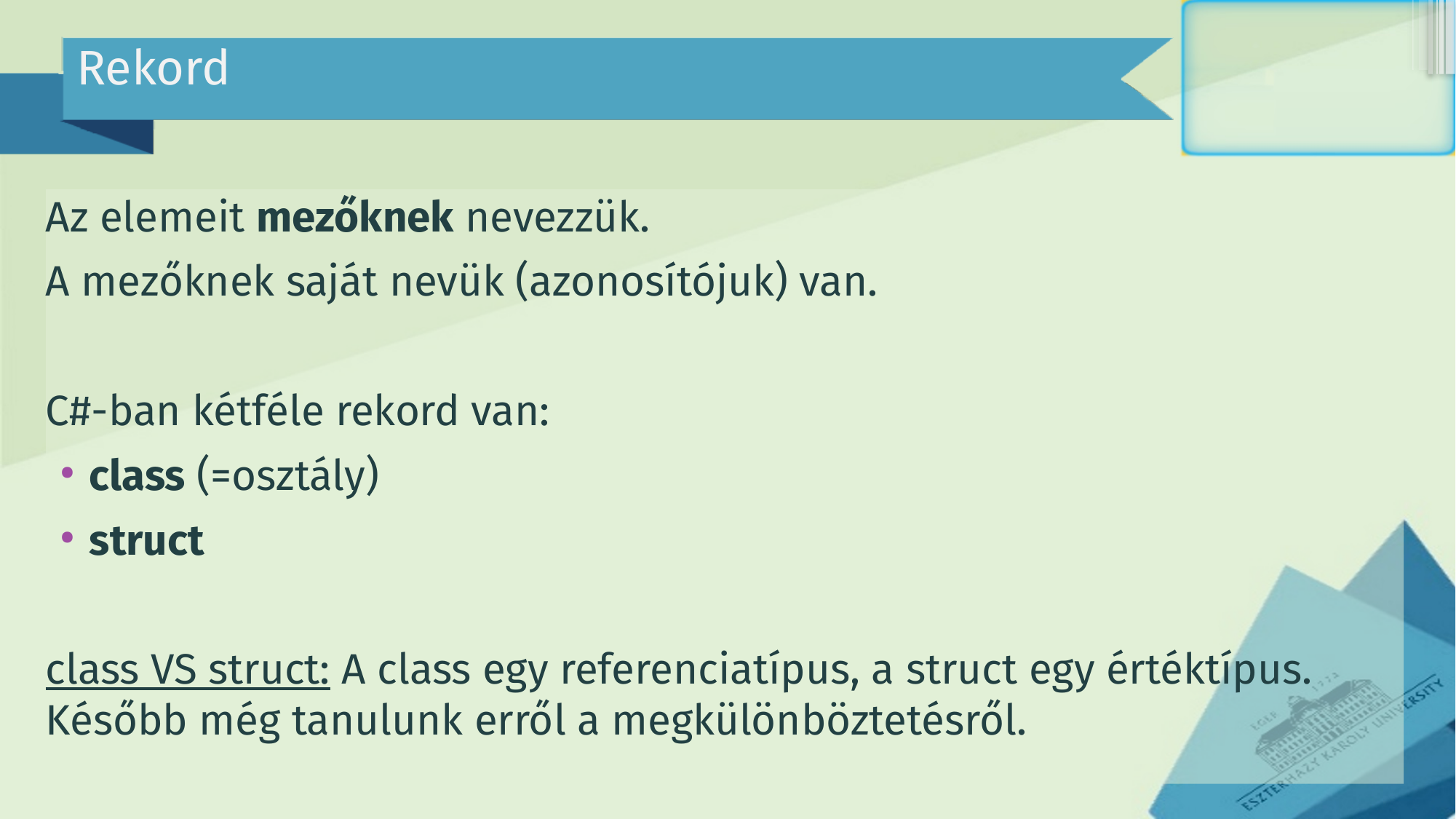

# Rekord
Az elemeit mezőknek nevezzük.
A mezőknek saját nevük (azonosítójuk) van.

C#-ban kétféle rekord van:
class (=osztály)
struct

class VS struct: A class egy referenciatípus, a struct egy értéktípus. Később még tanulunk erről a megkülönböztetésről.